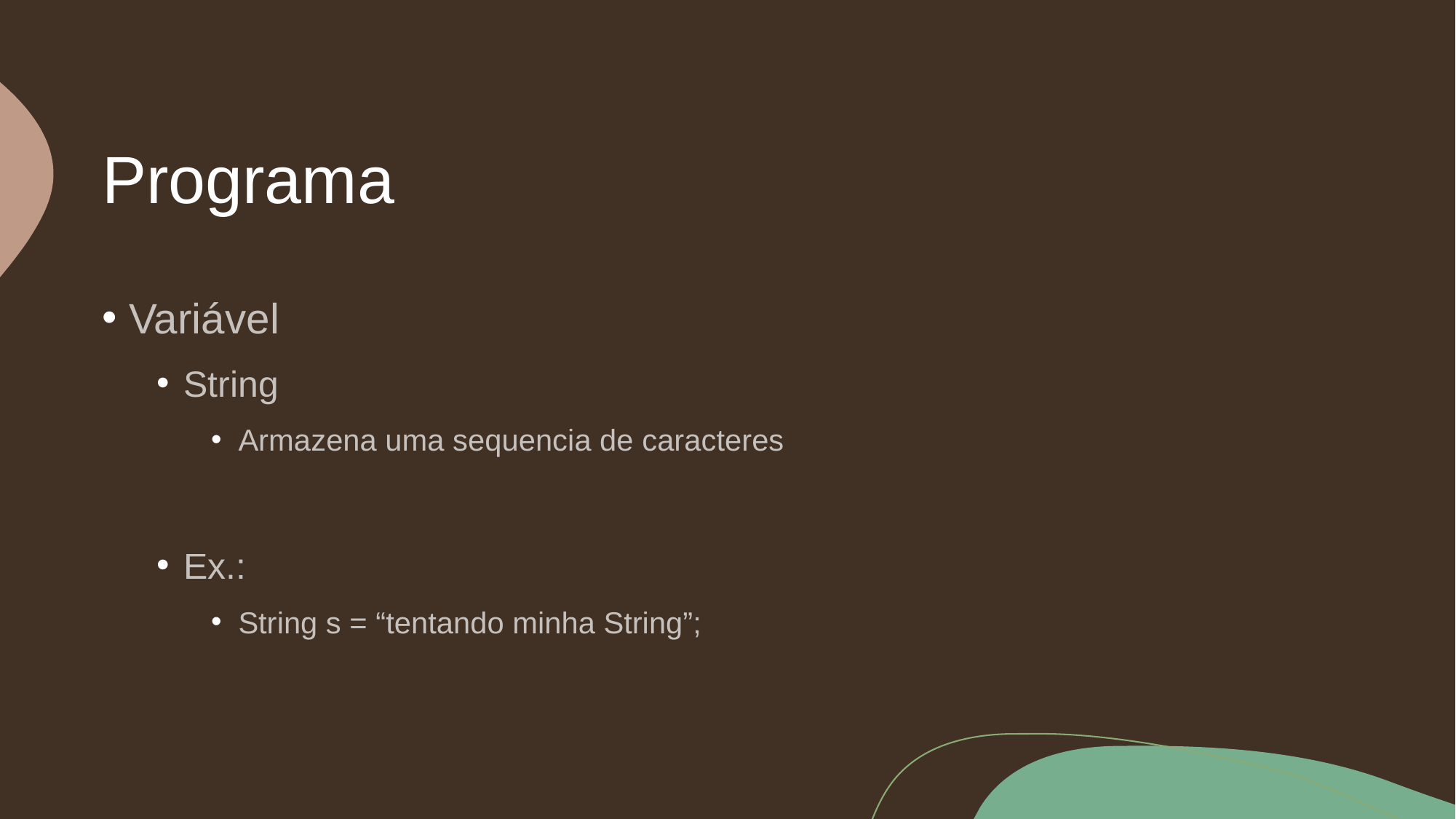

# Programa
Variável
String
Armazena uma sequencia de caracteres

Ex.:
String s = “tentando minha String”;